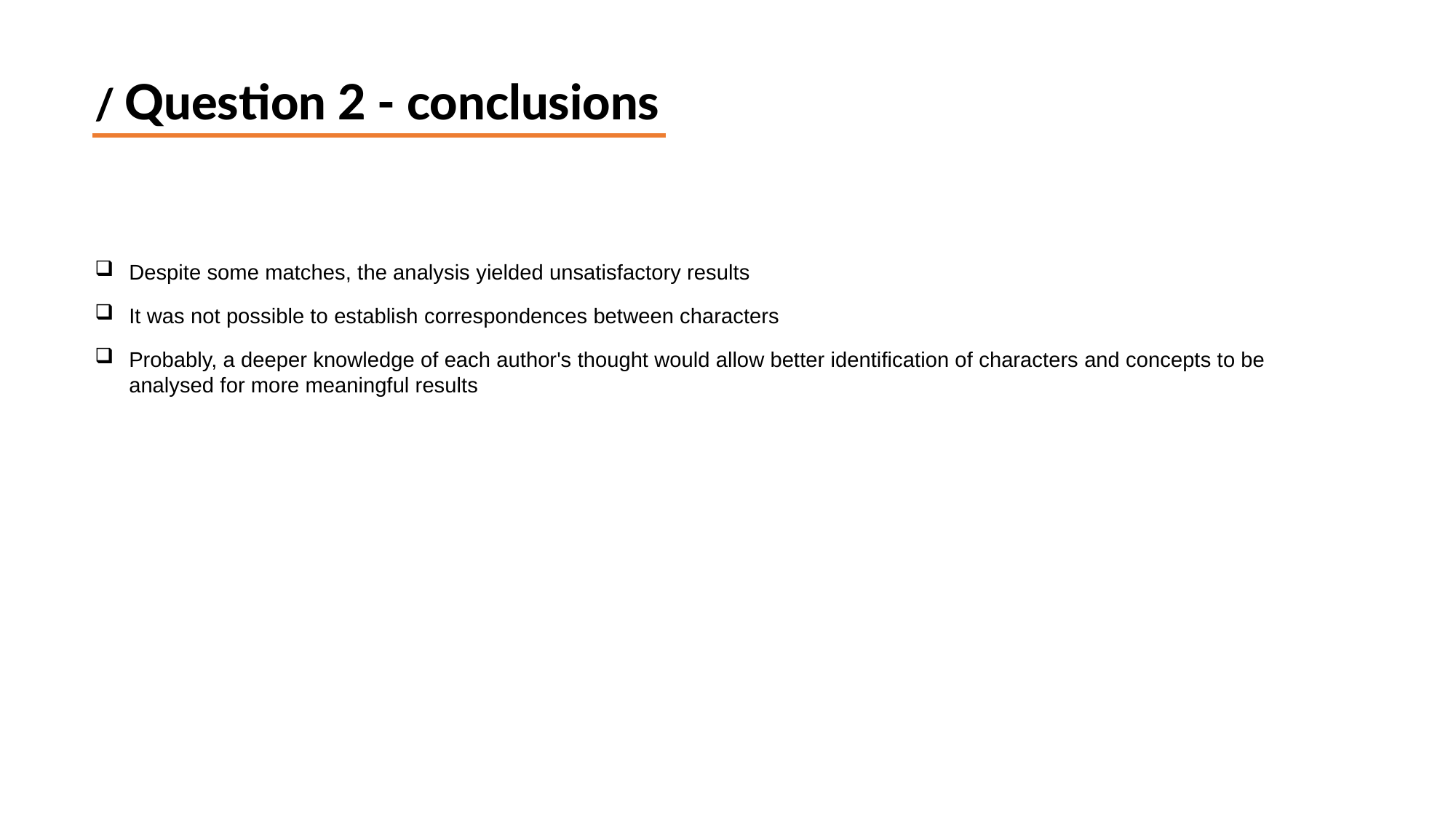

/ Question 2 - conclusions
Despite some matches, the analysis yielded unsatisfactory results
It was not possible to establish correspondences between characters
Probably, a deeper knowledge of each author's thought would allow better identification of characters and concepts to be analysed for more meaningful results